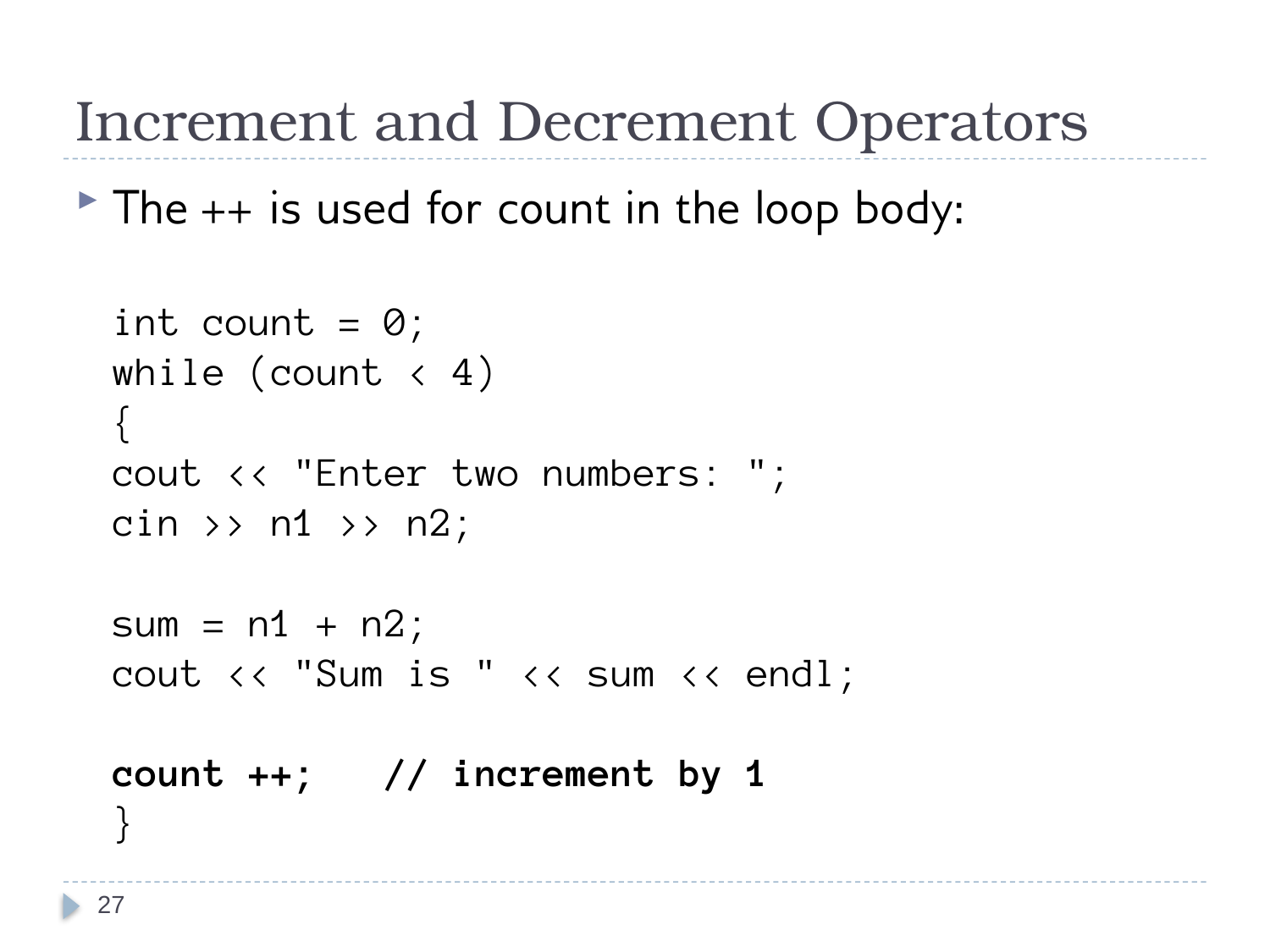

# Increment and Decrement Operators
The ++ is used for count in the loop body:

	int count = 0;
	while (count < 4)
	{
		cout << "Enter two numbers: ";
		cin >> n1 >> n2;

		sum = n1 + n2;
		cout << "Sum is " << sum << endl;

		count ++;   // increment by 1
	}
27